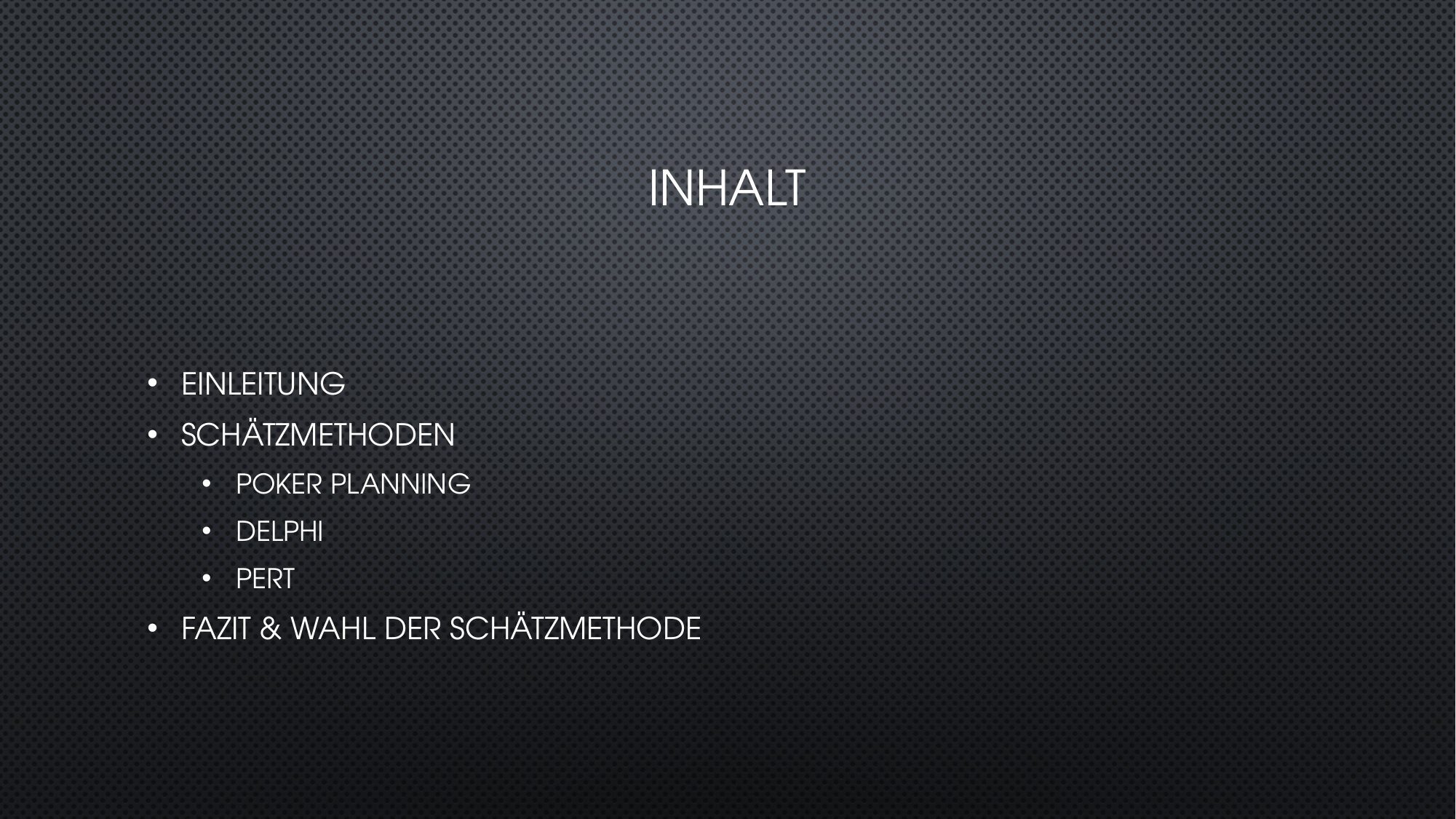

# Inhalt
Einleitung
Schätzmethoden
Poker Planning
Delphi
PERT
Fazit & Wahl der Schätzmethode